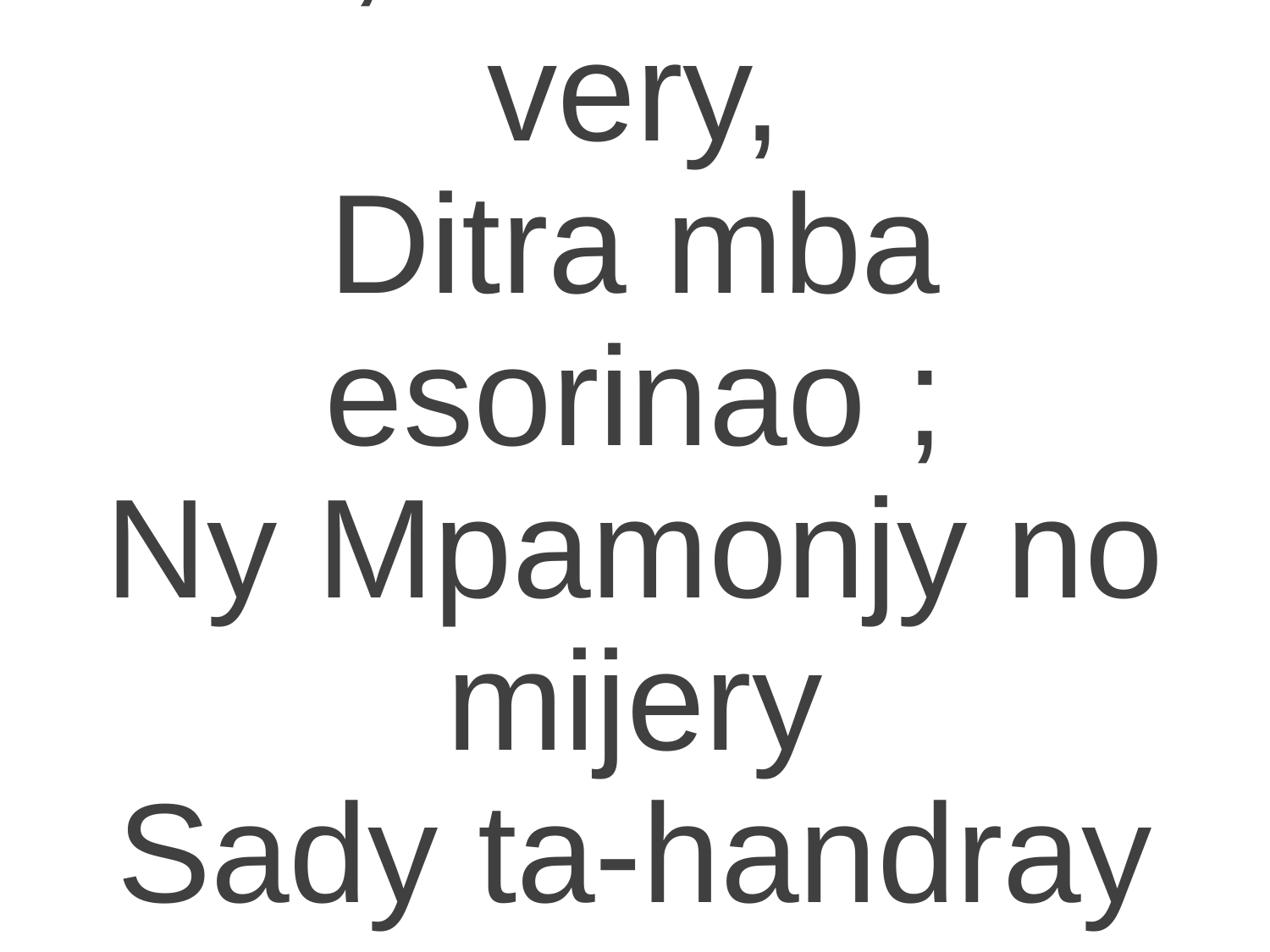

4 O, avia sao ho very,
Ditra mba esorinao ;
Ny Mpamonjy no mijery
Sady ta-handray anao